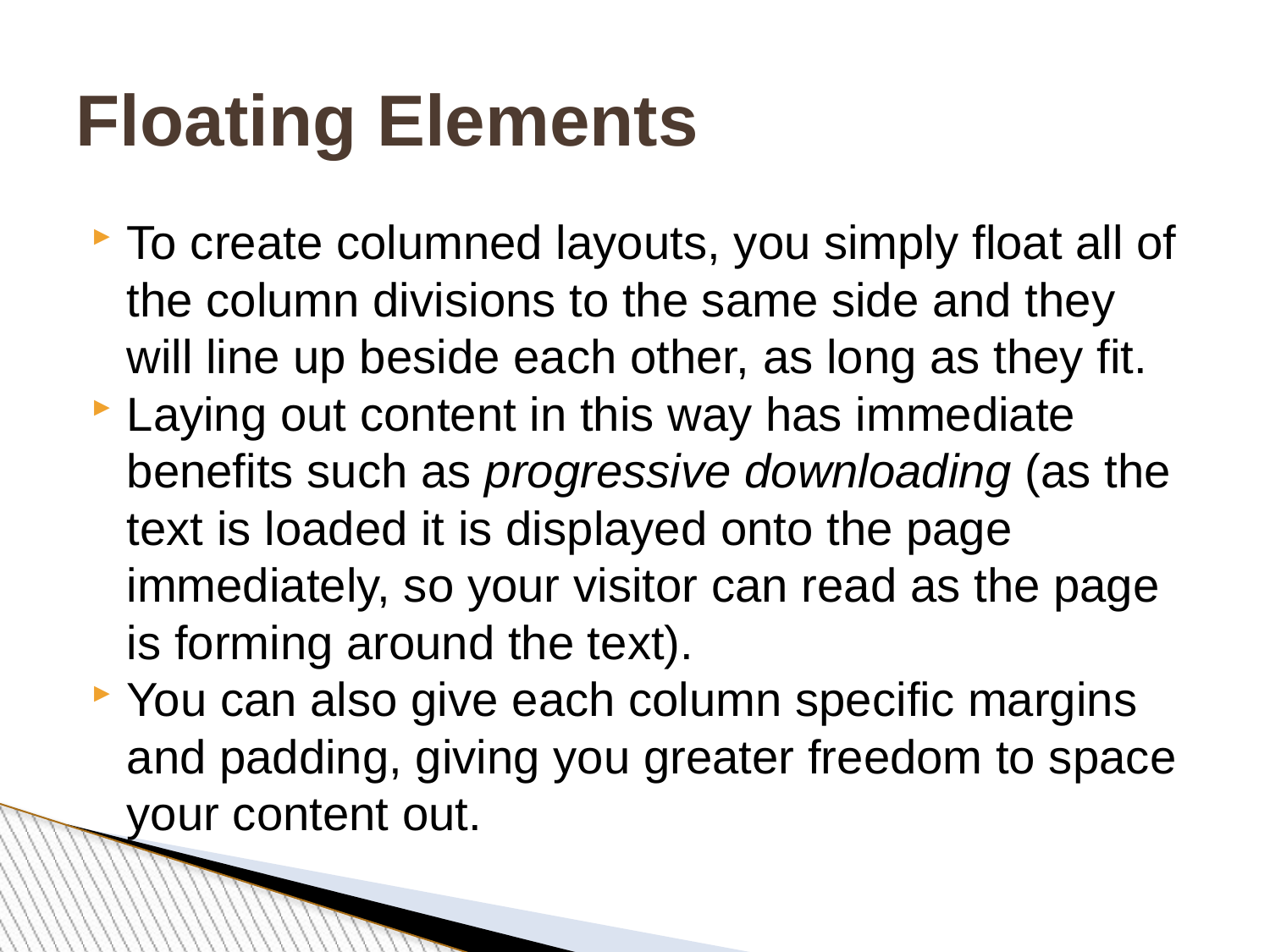

Floating Elements
To create columned layouts, you simply float all of the column divisions to the same side and they will line up beside each other, as long as they fit.
Laying out content in this way has immediate benefits such as progressive downloading (as the text is loaded it is displayed onto the page immediately, so your visitor can read as the page is forming around the text).
You can also give each column specific margins and padding, giving you greater freedom to space your content out.